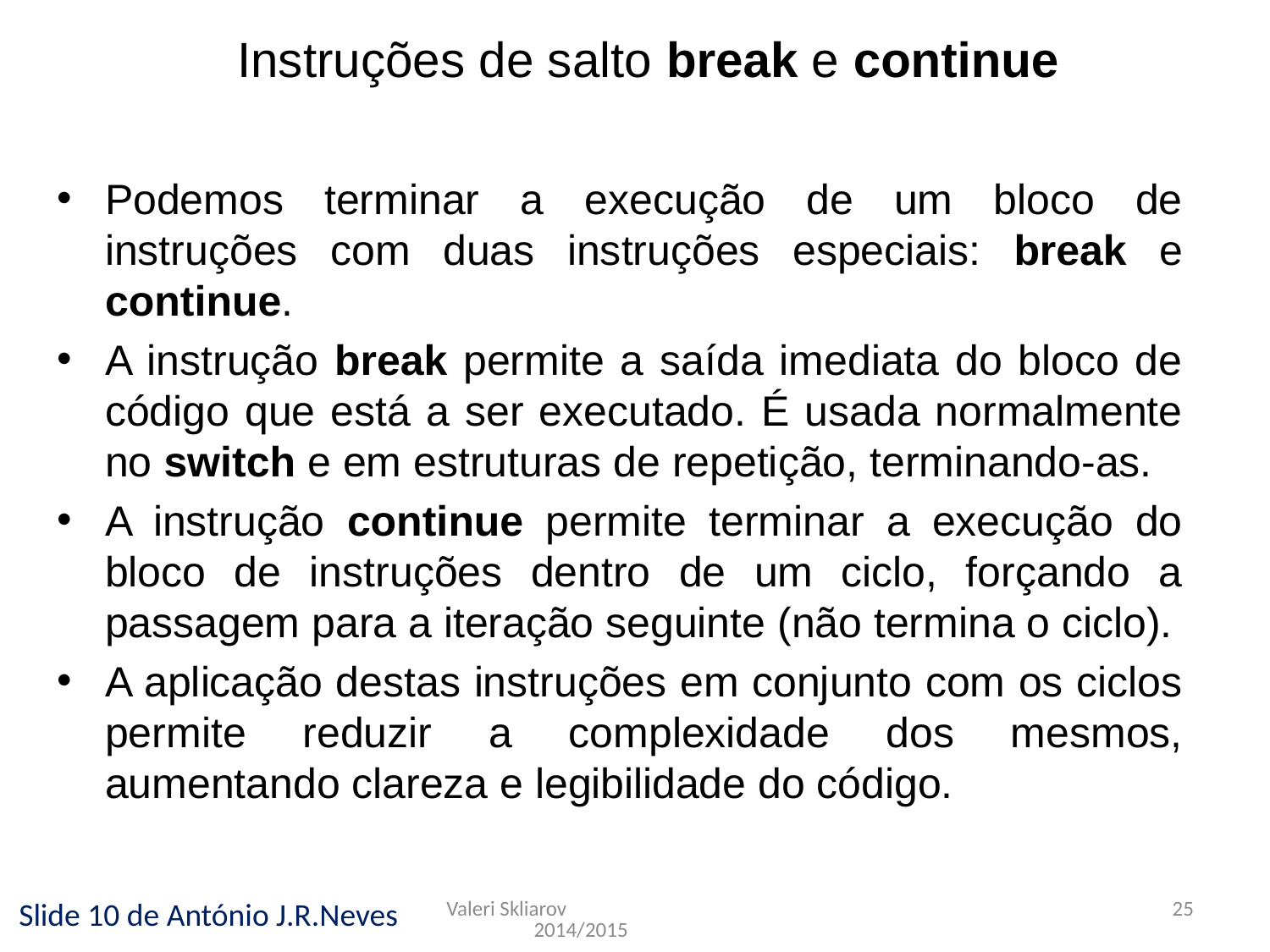

Instruções de salto break e continue
Podemos terminar a execução de um bloco de instruções com duas instruções especiais: break e continue.
A instrução break permite a saída imediata do bloco de código que está a ser executado. É usada normalmente no switch e em estruturas de repetição, terminando-as.
A instrução continue permite terminar a execução do bloco de instruções dentro de um ciclo, forçando a passagem para a iteração seguinte (não termina o ciclo).
A aplicação destas instruções em conjunto com os ciclos permite reduzir a complexidade dos mesmos, aumentando clareza e legibilidade do código.
Valeri Skliarov                                                                      2014/2015
25
Slide 10 de António J.R.Neves